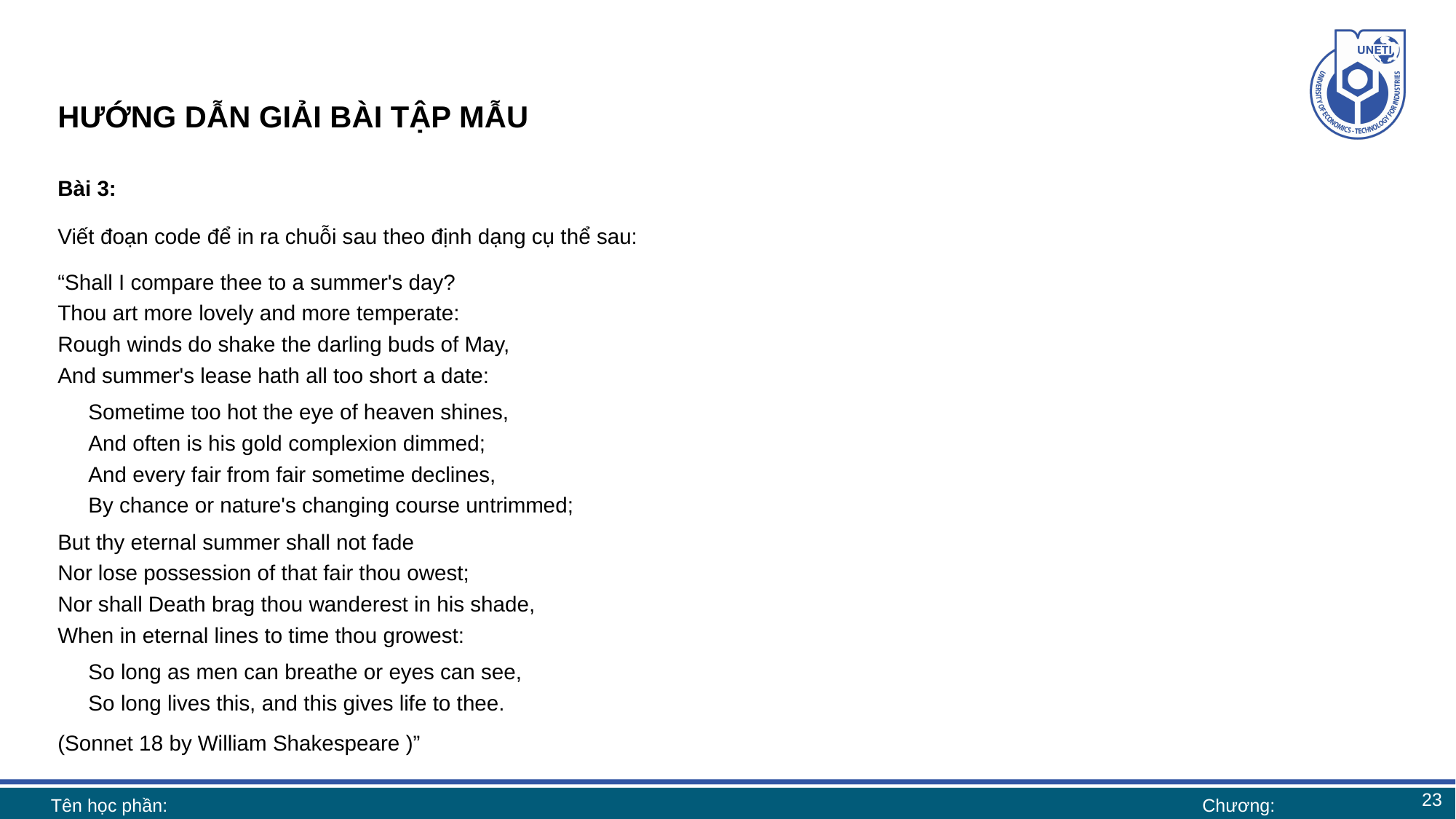

# HƯỚNG DẪN GIẢI BÀI TẬP MẪU
Bài 3:
Viết đoạn code để in ra chuỗi sau theo định dạng cụ thể sau:
“Shall I compare thee to a summer's day?
Thou art more lovely and more temperate:
Rough winds do shake the darling buds of May,
And summer's lease hath all too short a date:
Sometime too hot the eye of heaven shines,
And often is his gold complexion dimmed;
And every fair from fair sometime declines,
By chance or nature's changing course untrimmed;
But thy eternal summer shall not fade
Nor lose possession of that fair thou owest;
Nor shall Death brag thou wanderest in his shade,
When in eternal lines to time thou growest:
So long as men can breathe or eyes can see,
So long lives this, and this gives life to thee.
(Sonnet 18 by William Shakespeare )”
23
Tên học phần:
Chương: